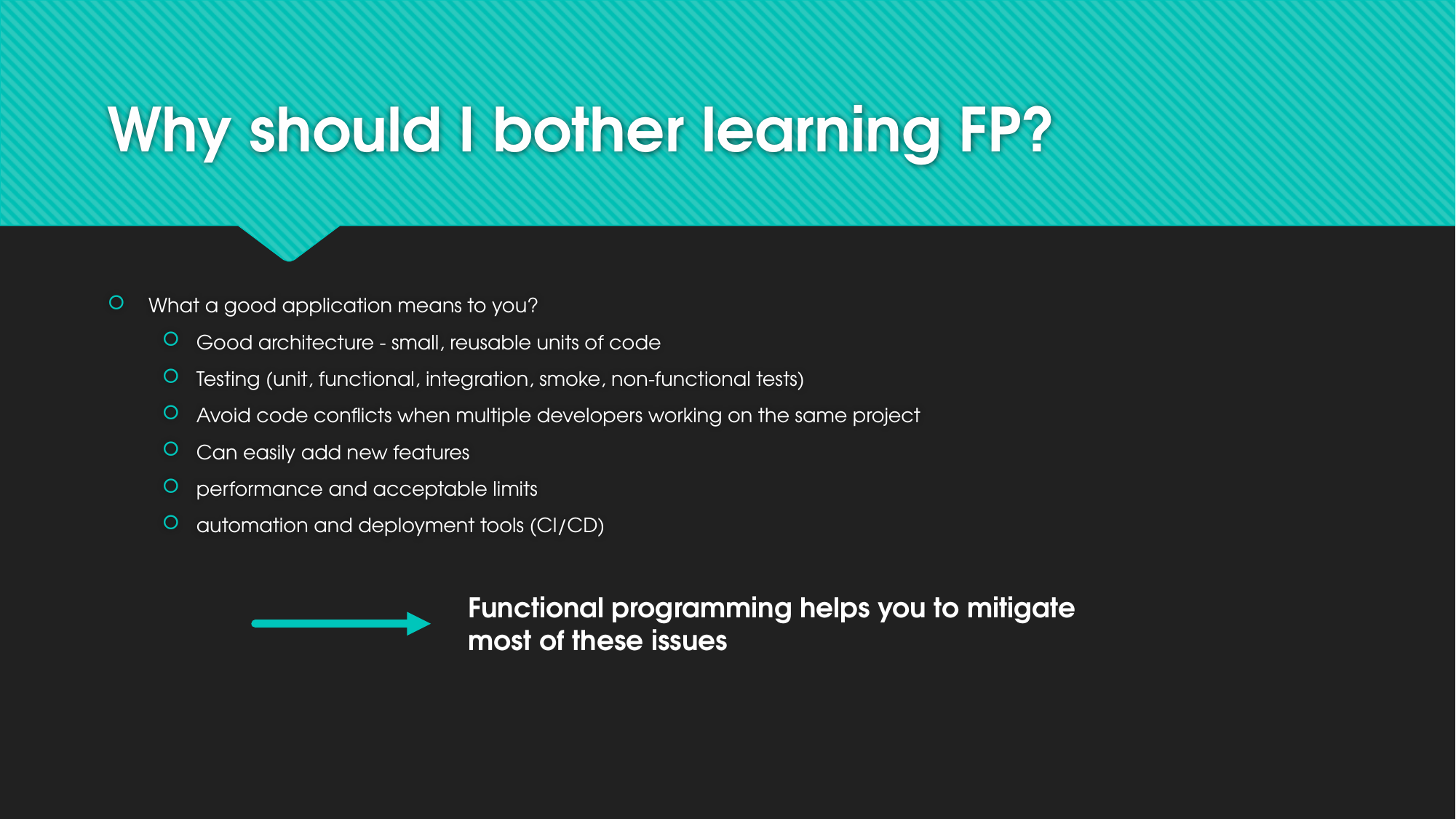

# Why should I bother learning FP?
What a good application means to you?
Good architecture - small, reusable units of code
Testing (unit, functional, integration, smoke, non-functional tests)
Avoid code conflicts when multiple developers working on the same project
Can easily add new features
performance and acceptable limits
automation and deployment tools (CI/CD)
Functional programming helps you to mitigate most of these issues